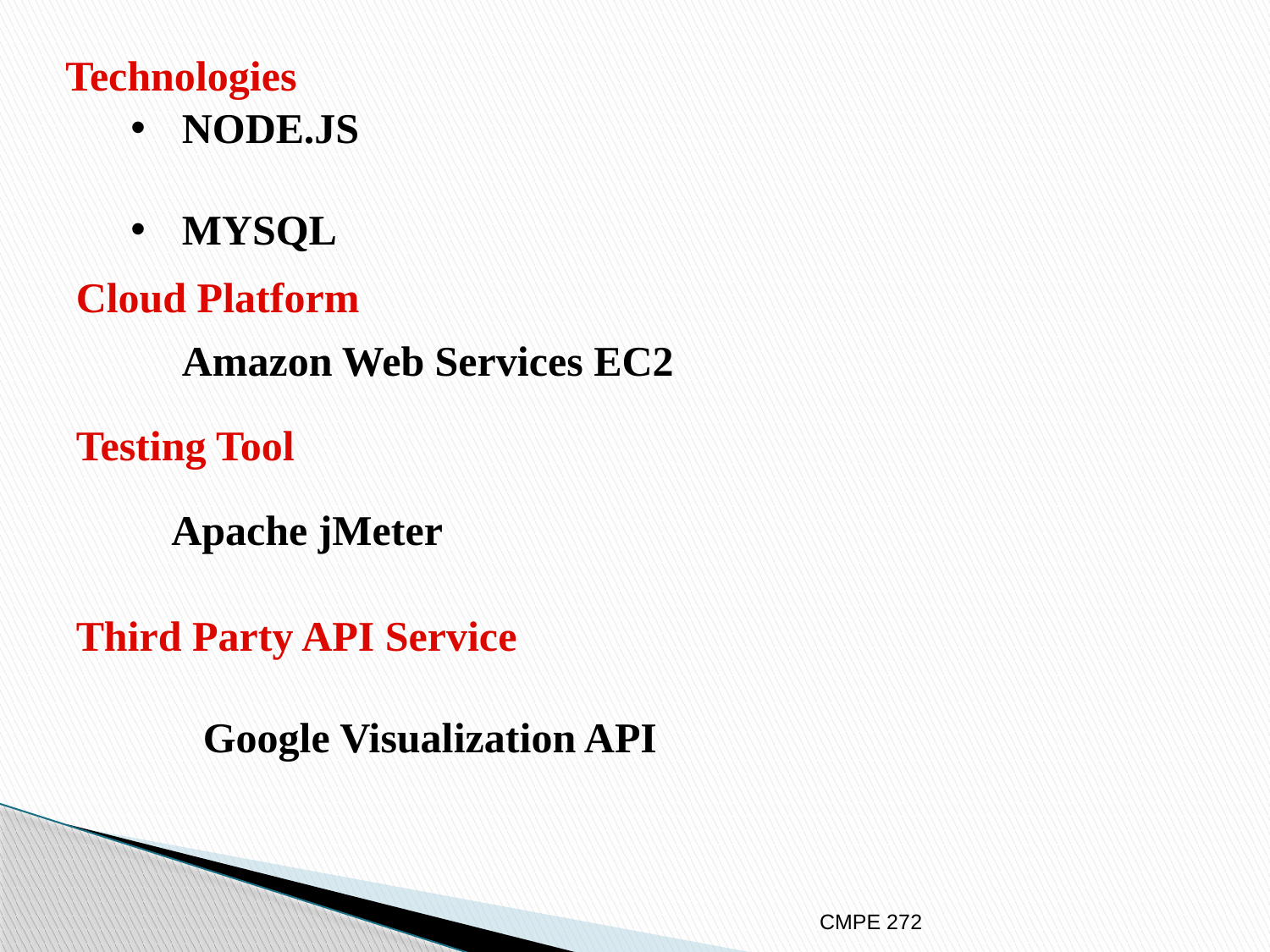

Technologies
  NODE.JS

  MYSQL

Cloud Platform
    	Amazon Web Services EC2

Testing Tool
    	Apache jMeter
Third Party API Service

	Google Visualization API
CMPE 272